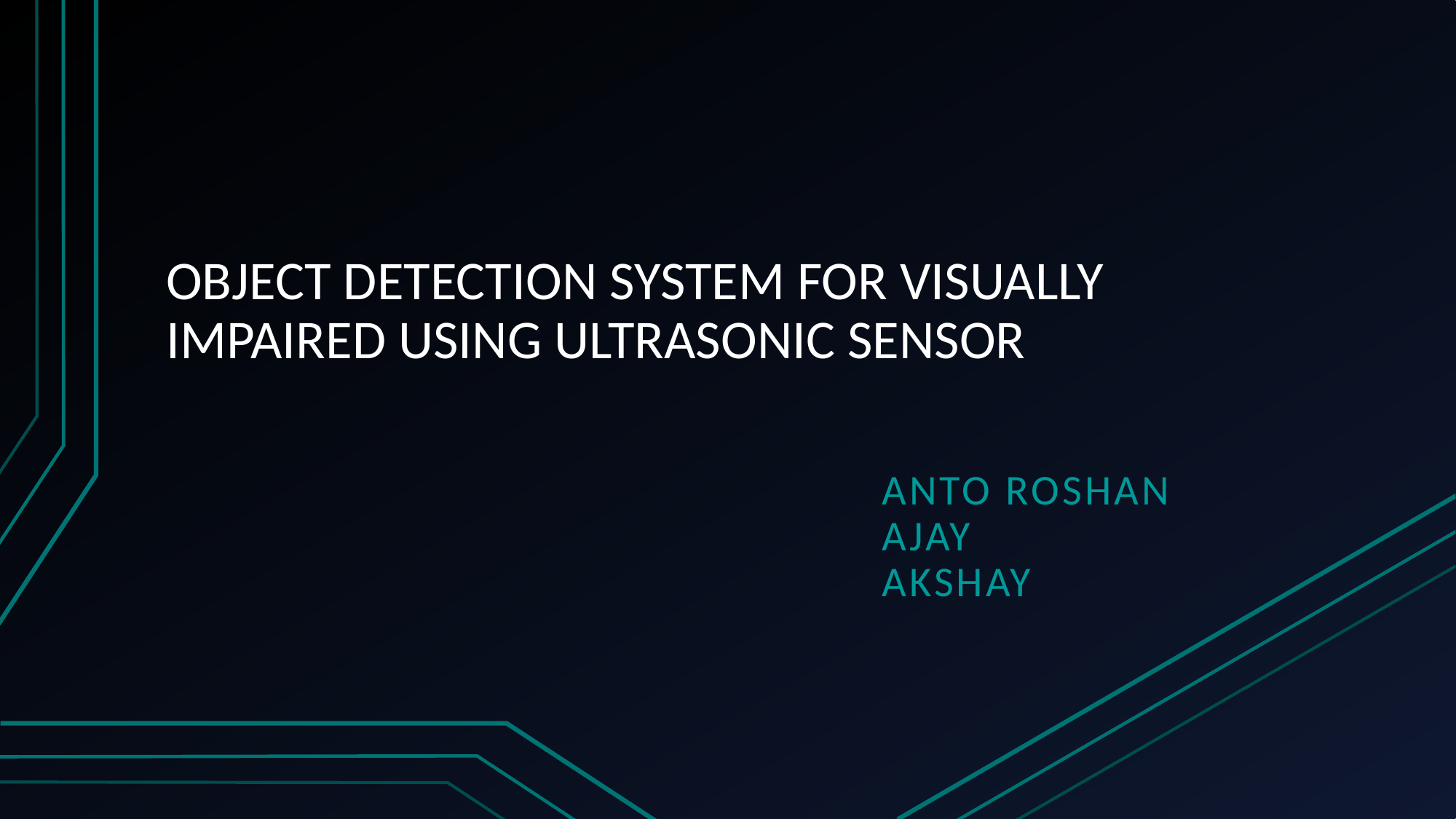

# OBJECT DETECTION SYSTEM FOR VISUALLY IMPAIRED USING ULTRASONIC SENSOR
                                                       ANTO ROSHAN
                                                       AJAY
                                                       AKSHAY